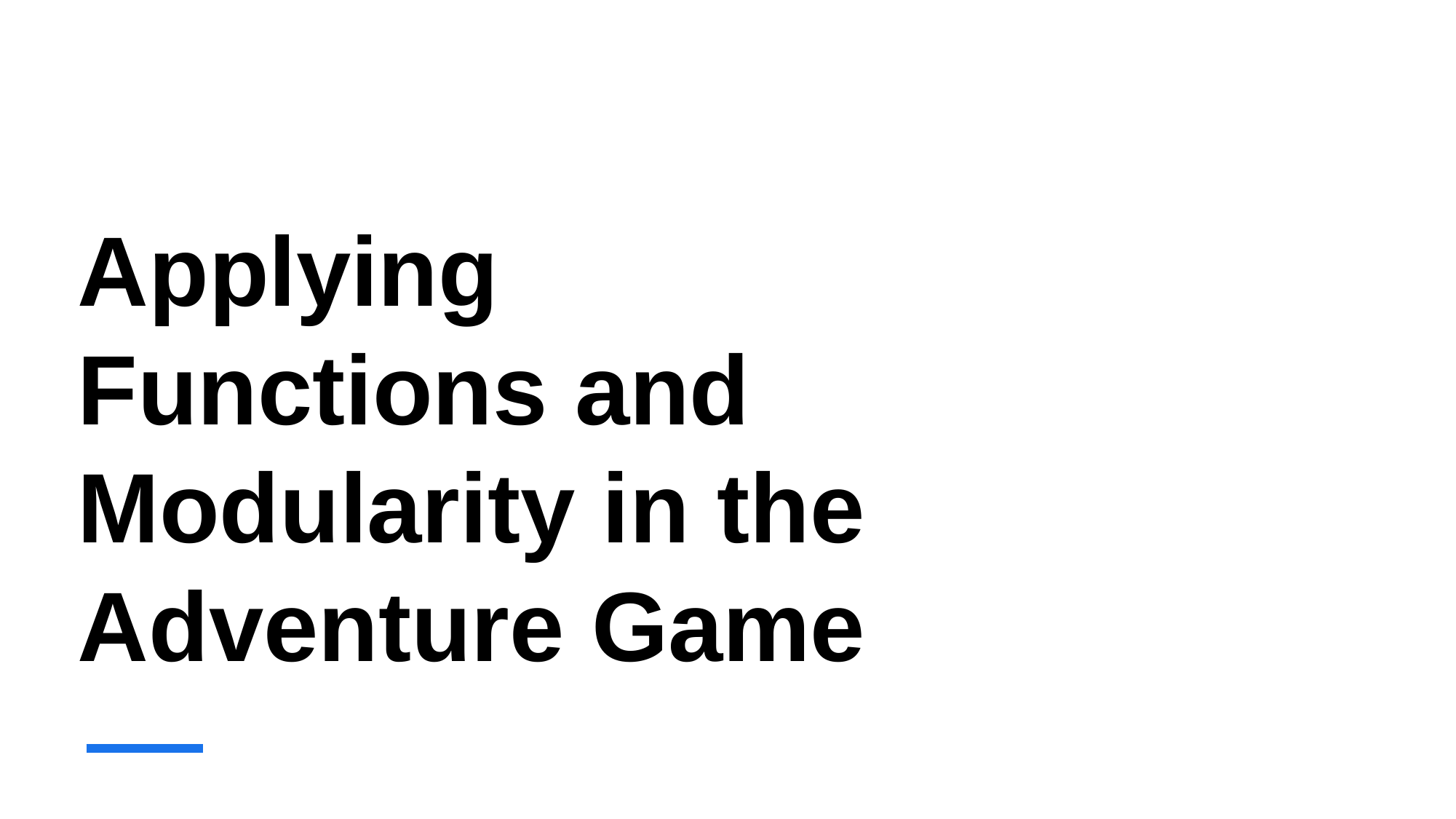

# Applying Functions and Modularity in the Adventure Game